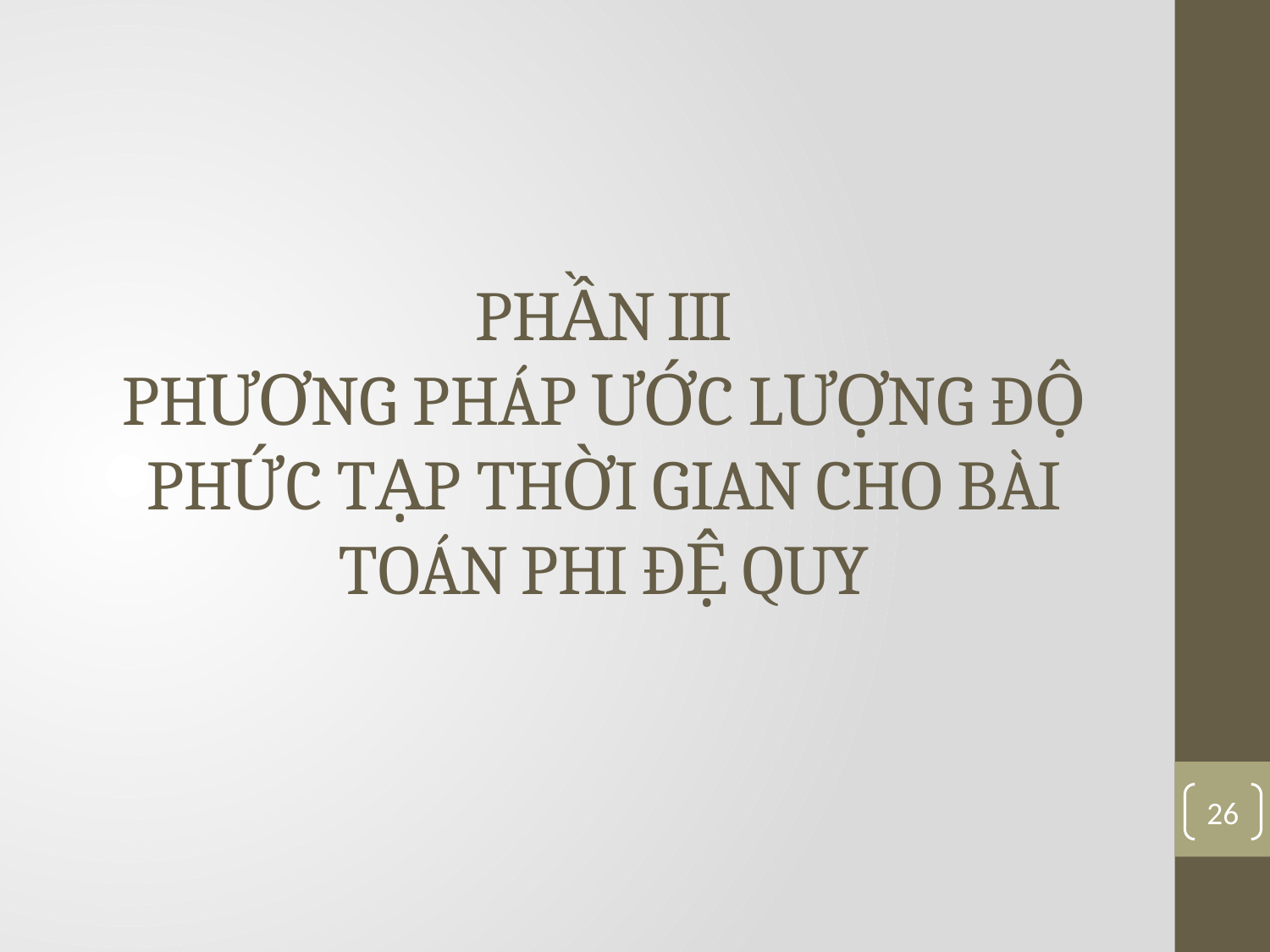

# PHẦN III PHƯƠNG PHÁP ƯỚC LƯỢNG ĐỘ PHỨC TẠP THỜI GIAN CHO BÀI TOÁN PHI ĐỆ QUY
26